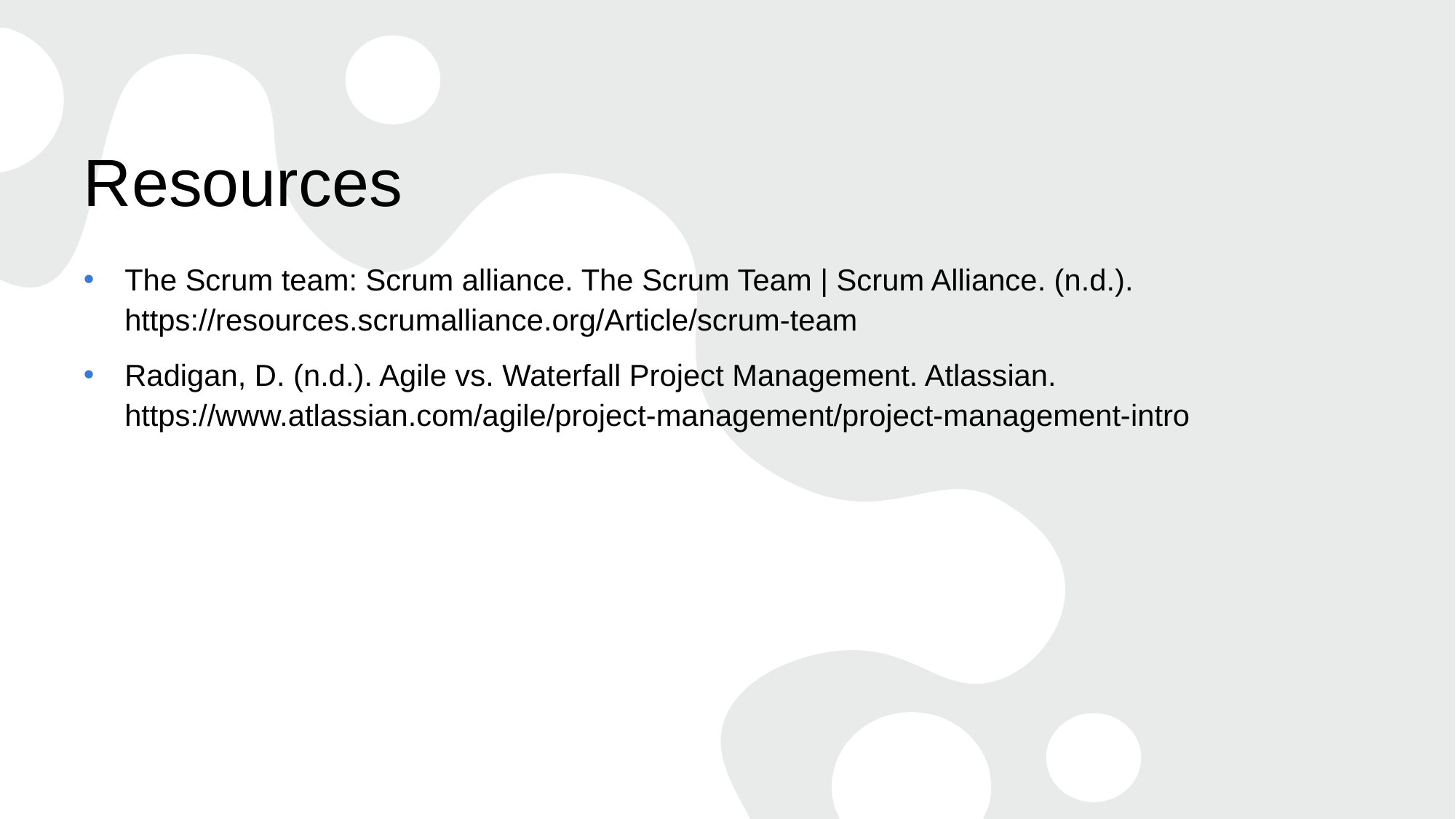

# Resources
The Scrum team: Scrum alliance. The Scrum Team | Scrum Alliance. (n.d.).  	https://resources.scrumalliance.org/Article/scrum-team
Radigan, D. (n.d.). Agile vs. Waterfall Project Management. Atlassian. 	https://www.atlassian.com/agile/project-management/project-management-intro